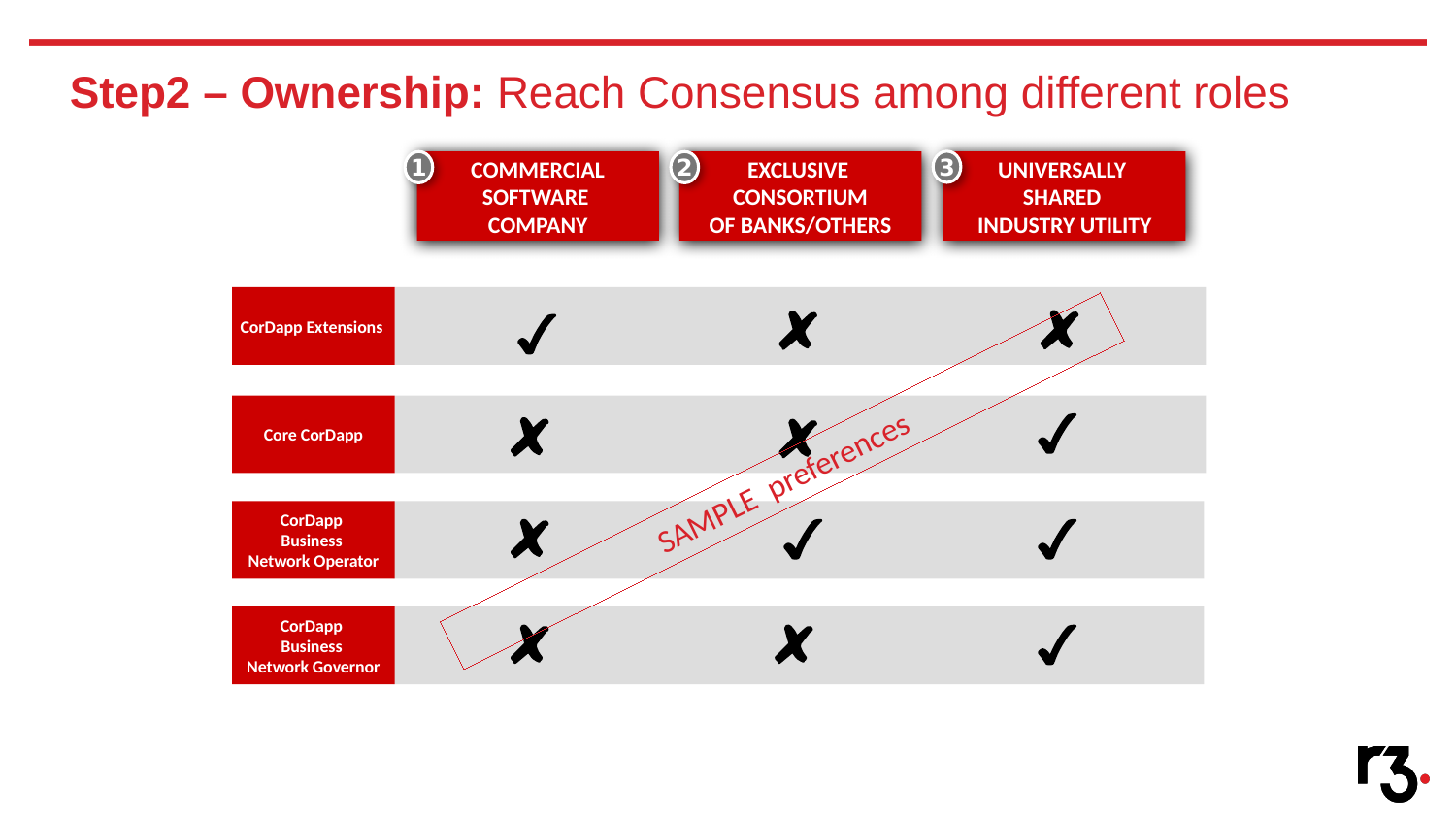

# Step2 – Ownership: Reach Consensus among different roles
3
Universally
shared
industry utility
1
Commercial
software
company
2
Exclusive
Consortium
Of banks/others
Core CorDapp

CorDapp
Business
Network Operator

CorDapp
Business
Network Governor

CorDapp Extensions

SAMPLE  preferences